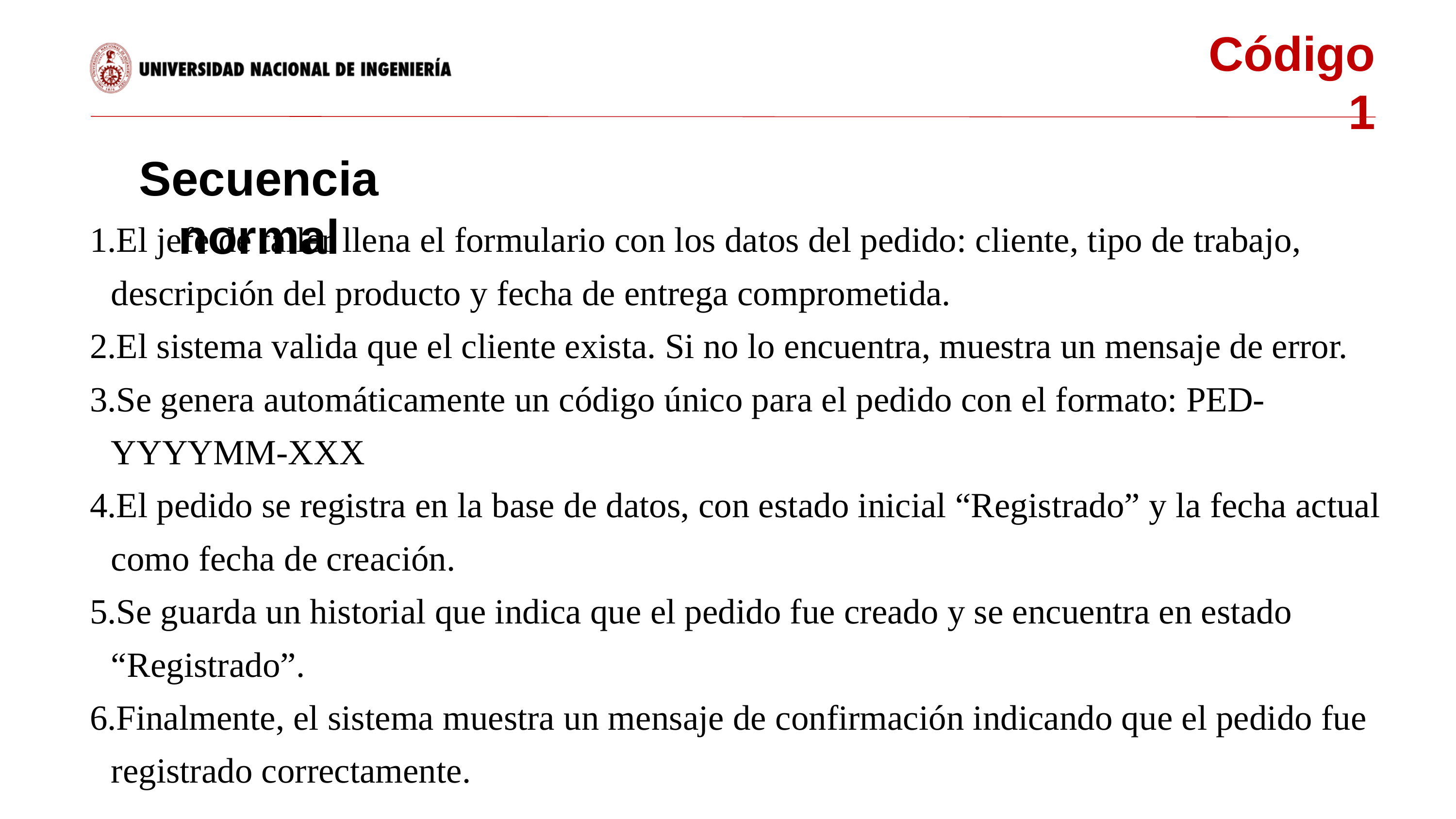

Código 1

Secuencia normal
El jefe de taller llena el formulario con los datos del pedido: cliente, tipo de trabajo, descripción del producto y fecha de entrega comprometida.
El sistema valida que el cliente exista. Si no lo encuentra, muestra un mensaje de error.
Se genera automáticamente un código único para el pedido con el formato: PED-YYYYMM-XXX
El pedido se registra en la base de datos, con estado inicial “Registrado” y la fecha actual como fecha de creación.
Se guarda un historial que indica que el pedido fue creado y se encuentra en estado “Registrado”.
Finalmente, el sistema muestra un mensaje de confirmación indicando que el pedido fue registrado correctamente.